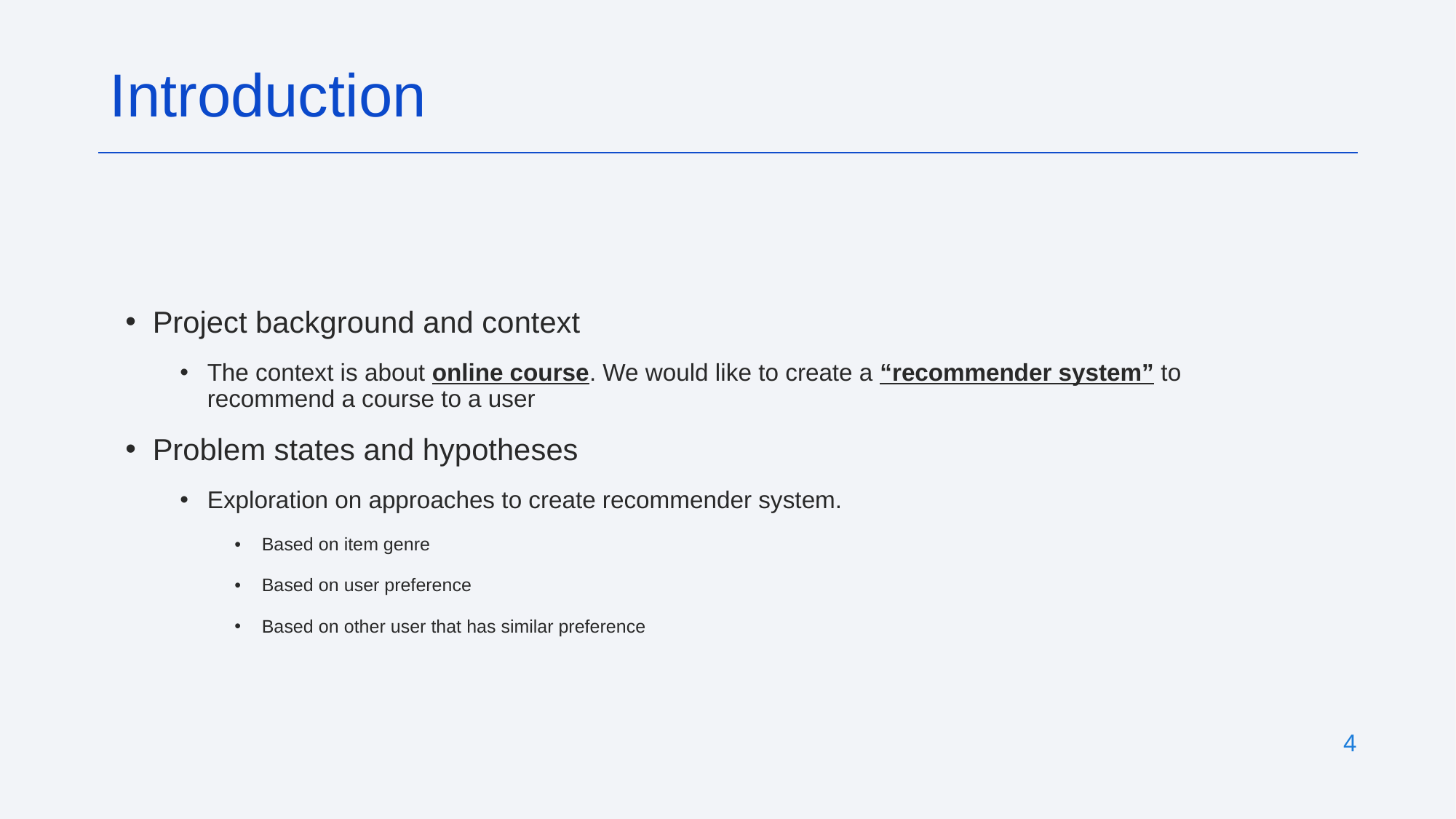

Introduction
Project background and context
The context is about online course. We would like to create a “recommender system” to recommend a course to a user
Problem states and hypotheses
Exploration on approaches to create recommender system.
Based on item genre
Based on user preference
Based on other user that has similar preference

4